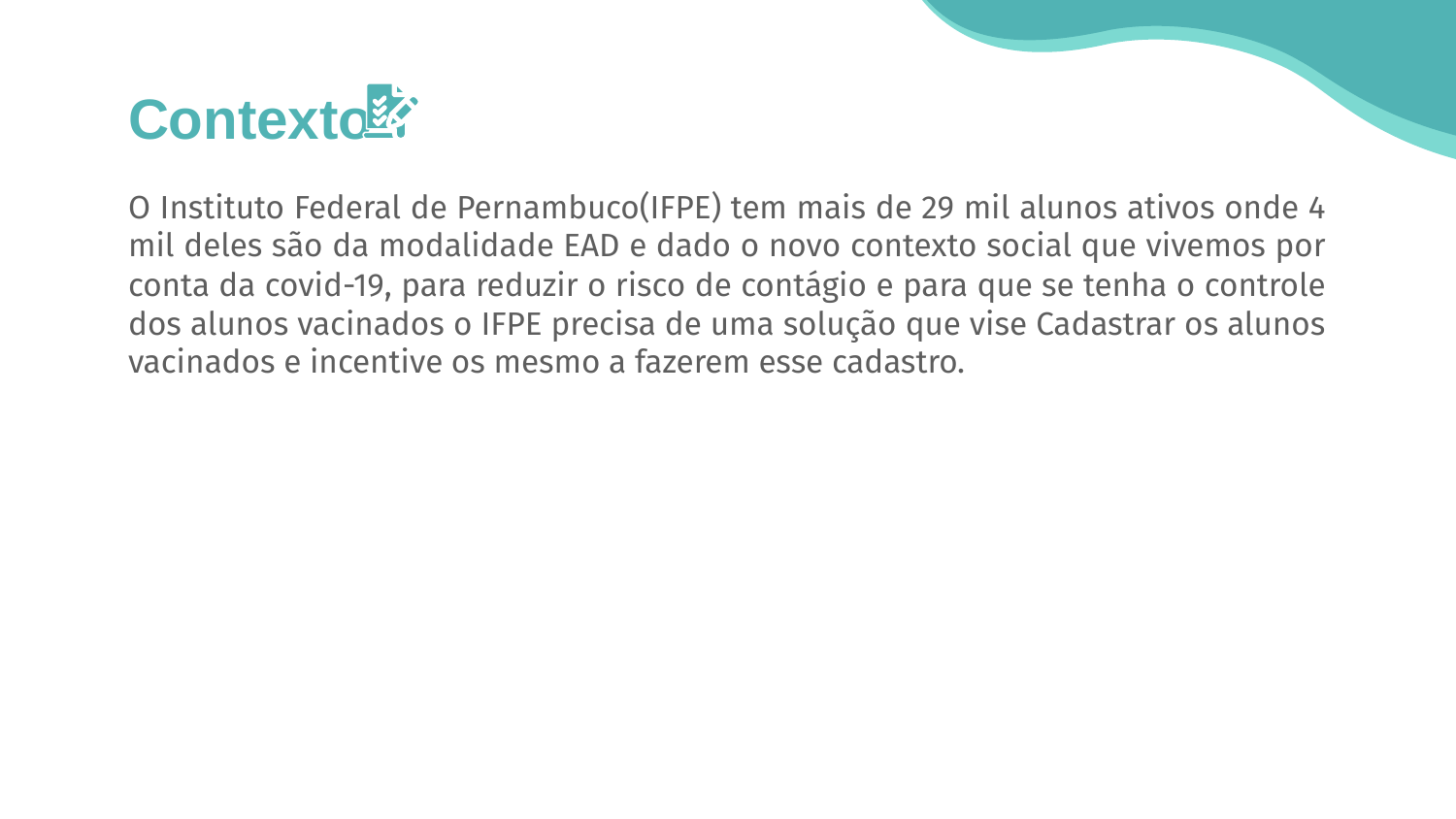

# Contexto

O Instituto Federal de Pernambuco(IFPE) tem mais de 29 mil alunos ativos onde 4 mil deles são da modalidade EAD e dado o novo contexto social que vivemos por conta da covid-19, para reduzir o risco de contágio e para que se tenha o controle dos alunos vacinados o IFPE precisa de uma solução que vise Cadastrar os alunos vacinados e incentive os mesmo a fazerem esse cadastro.